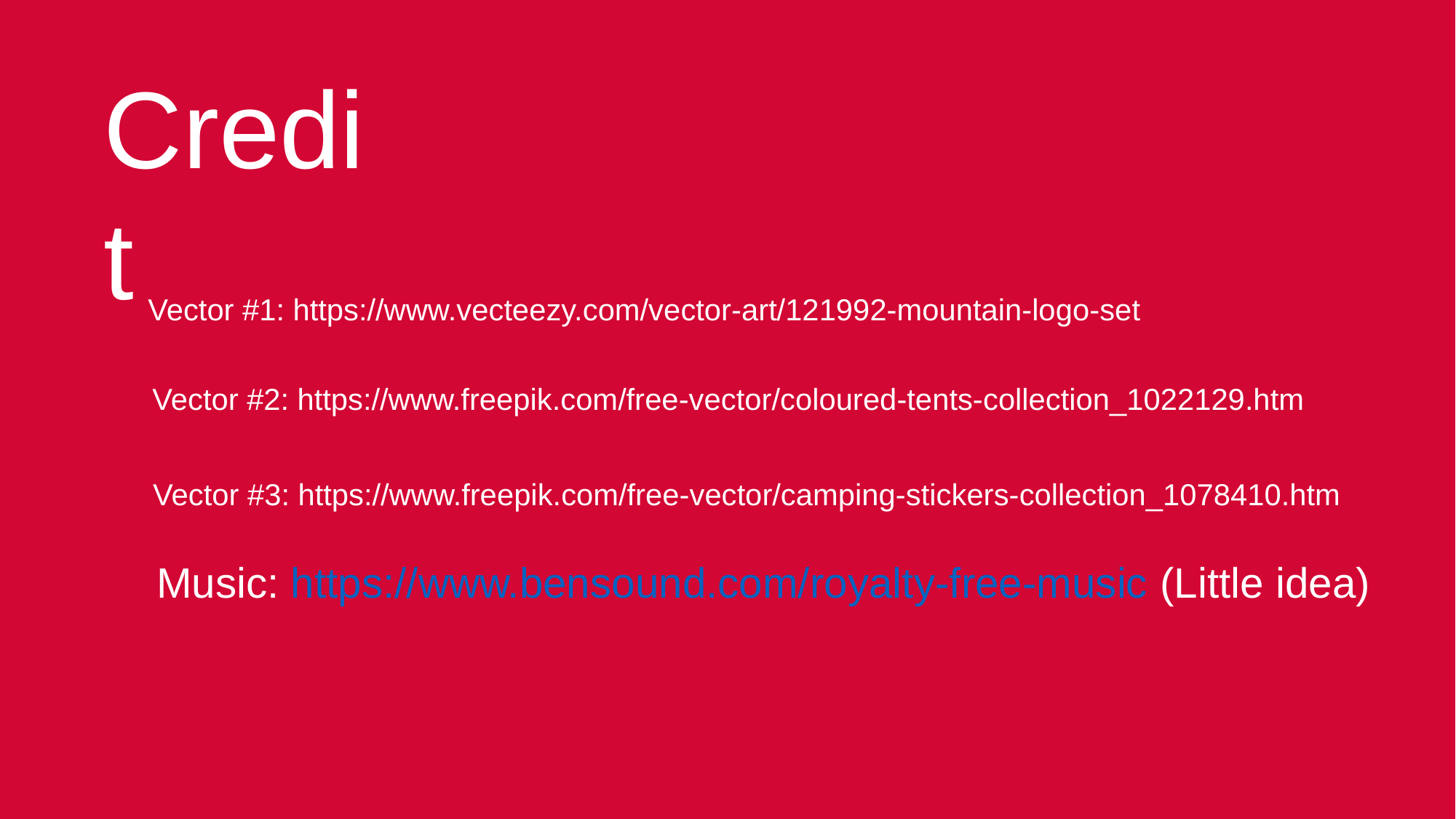

Credit
Vector #1: https://www.vecteezy.com/vector-art/121992-mountain-logo-set
Vector #2: https://www.freepik.com/free-vector/coloured-tents-collection_1022129.htm
Vector #3: https://www.freepik.com/free-vector/camping-stickers-collection_1078410.htm
Music: https://www.bensound.com/royalty-free-music (Little idea)